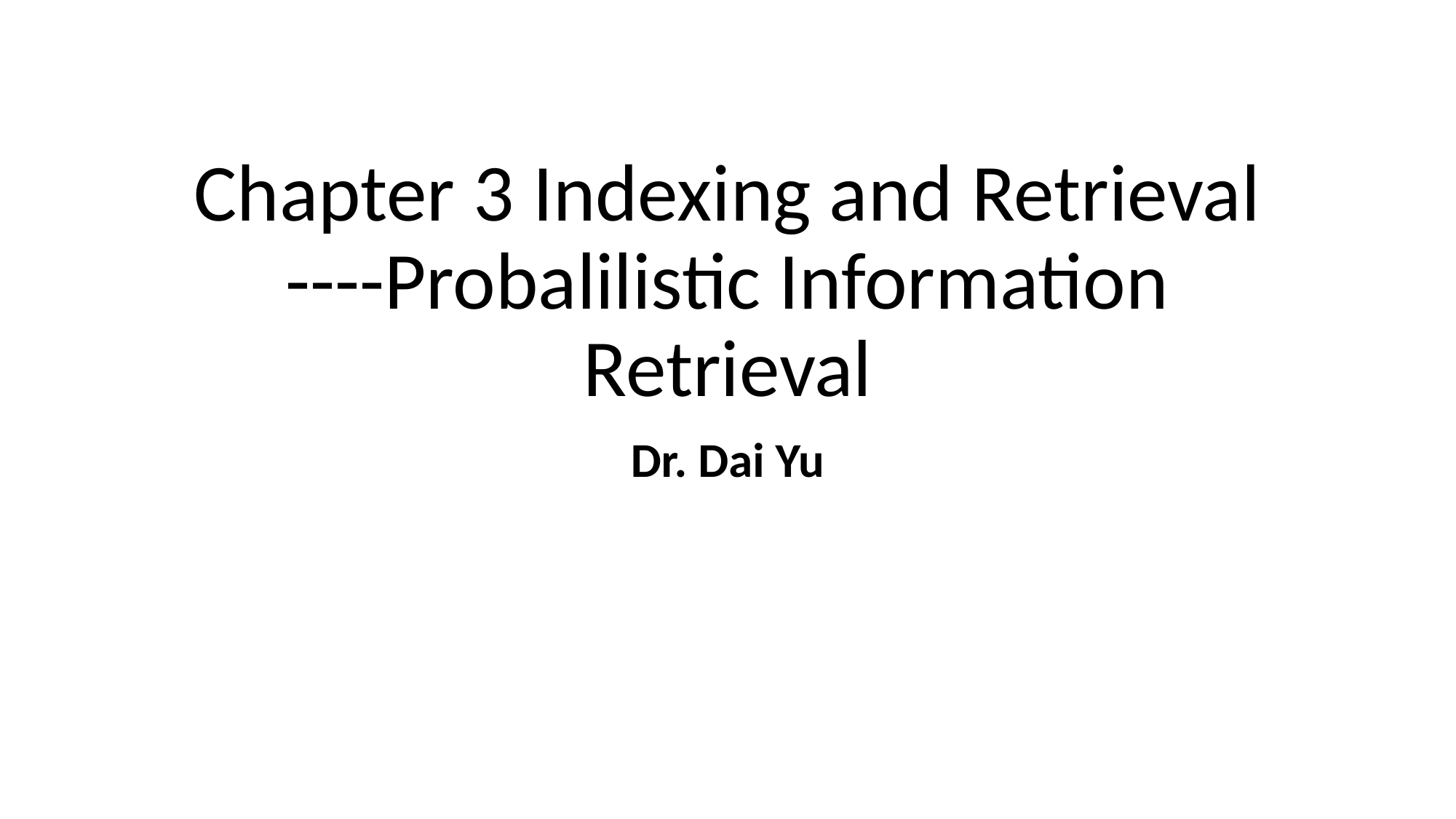

# Chapter 3 Indexing and Retrieval ----Probalilistic Information Retrieval
Dr. Dai Yu